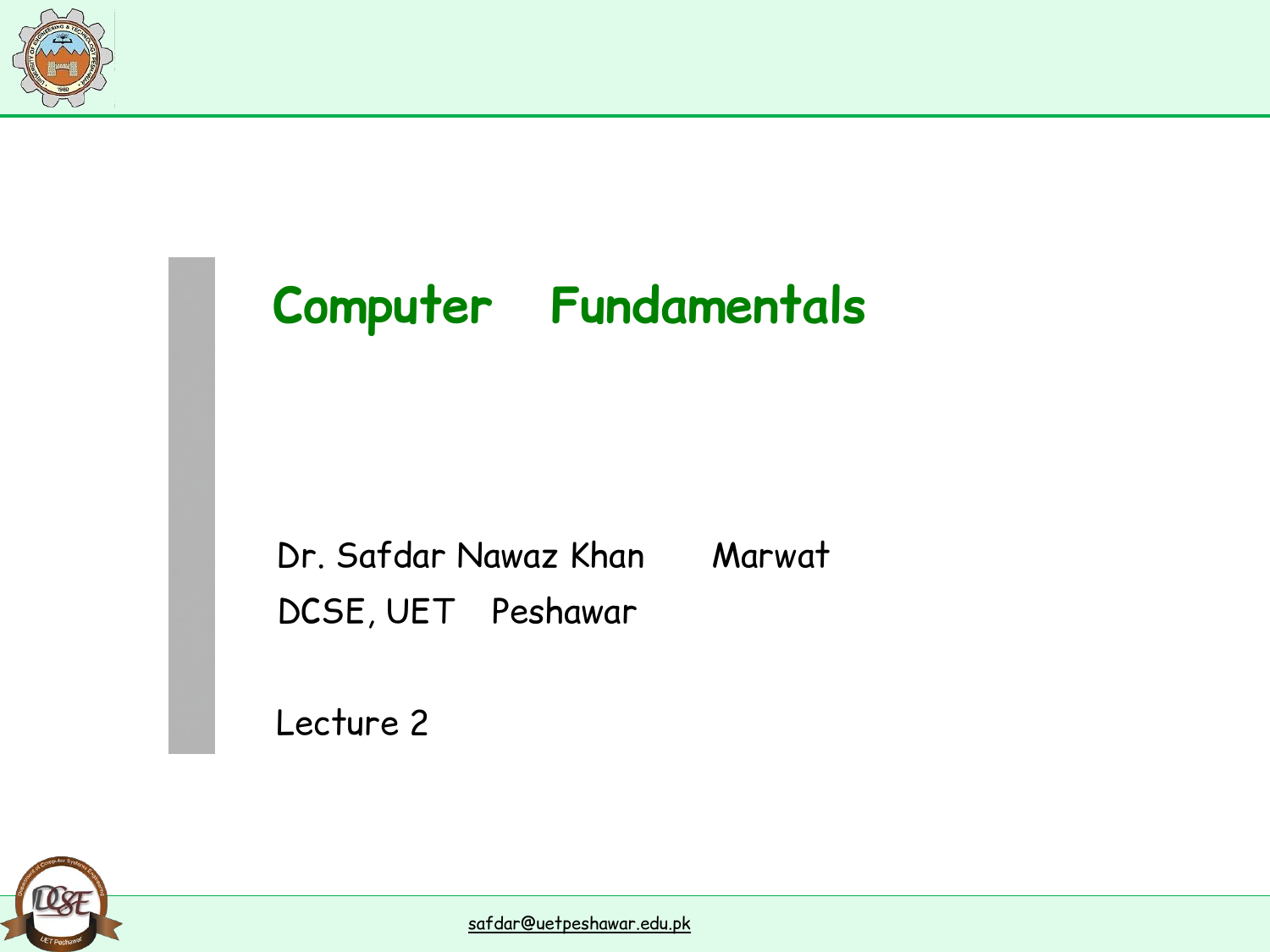

Computer
Fundamentals
Dr. Safdar Nawaz Khan
Marwat
DCSE, UET
Peshawar
Lecture 2

safdar@uetpeshawar.edu.pk